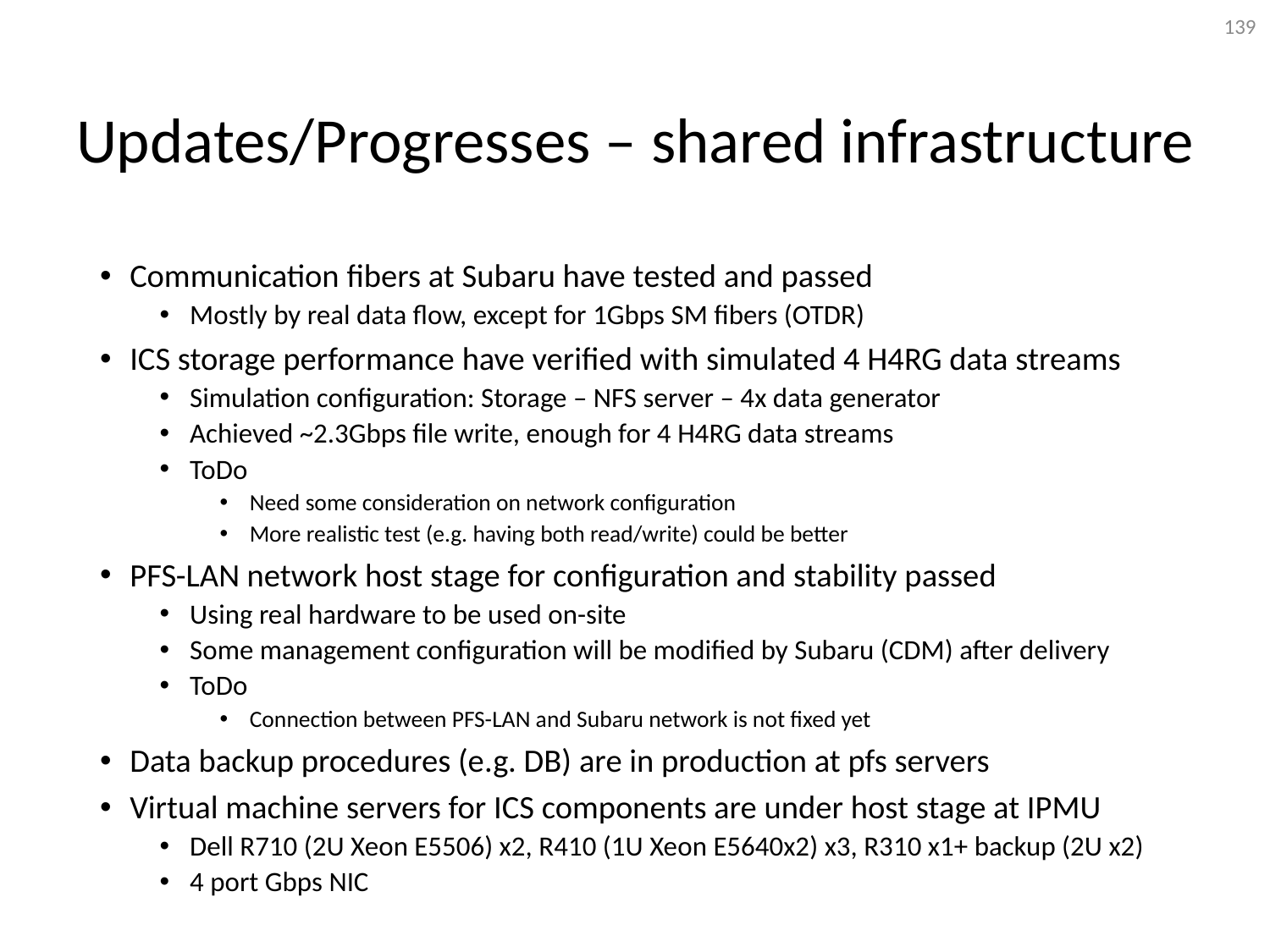

139
# Updates/Progresses – shared infrastructure
Communication fibers at Subaru have tested and passed
Mostly by real data flow, except for 1Gbps SM fibers (OTDR)
ICS storage performance have verified with simulated 4 H4RG data streams
Simulation configuration: Storage – NFS server – 4x data generator
Achieved ~2.3Gbps file write, enough for 4 H4RG data streams
ToDo
Need some consideration on network configuration
More realistic test (e.g. having both read/write) could be better
PFS-LAN network host stage for configuration and stability passed
Using real hardware to be used on-site
Some management configuration will be modified by Subaru (CDM) after delivery
ToDo
Connection between PFS-LAN and Subaru network is not fixed yet
Data backup procedures (e.g. DB) are in production at pfs servers
Virtual machine servers for ICS components are under host stage at IPMU
Dell R710 (2U Xeon E5506) x2, R410 (1U Xeon E5640x2) x3, R310 x1+ backup (2U x2)
4 port Gbps NIC